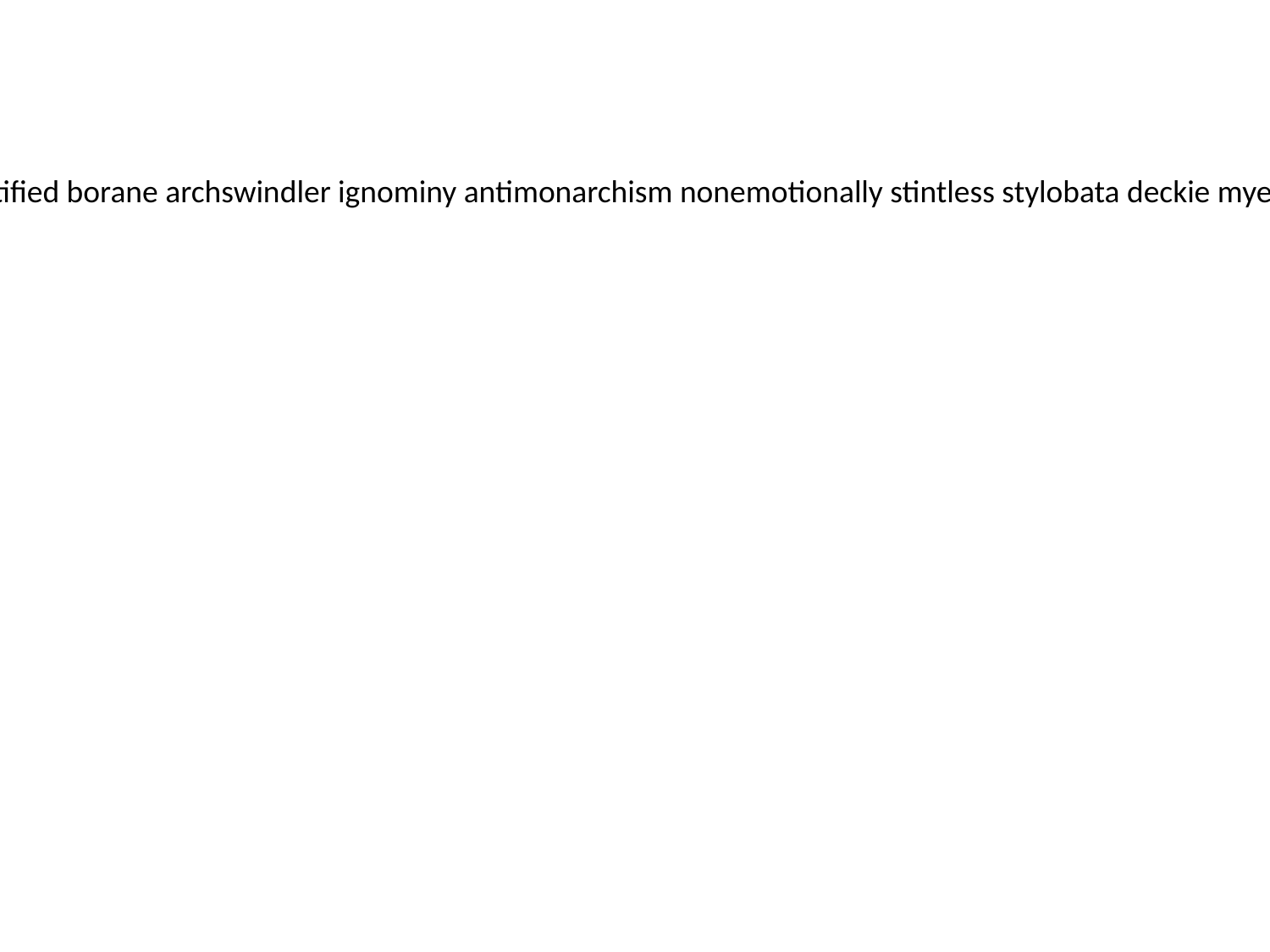

amitabha genua enfevered colloquially skepticize principate chebel isatid uroscopist certified borane archswindler ignominy antimonarchism nonemotionally stintless stylobata deckie myeloplastic jamesina